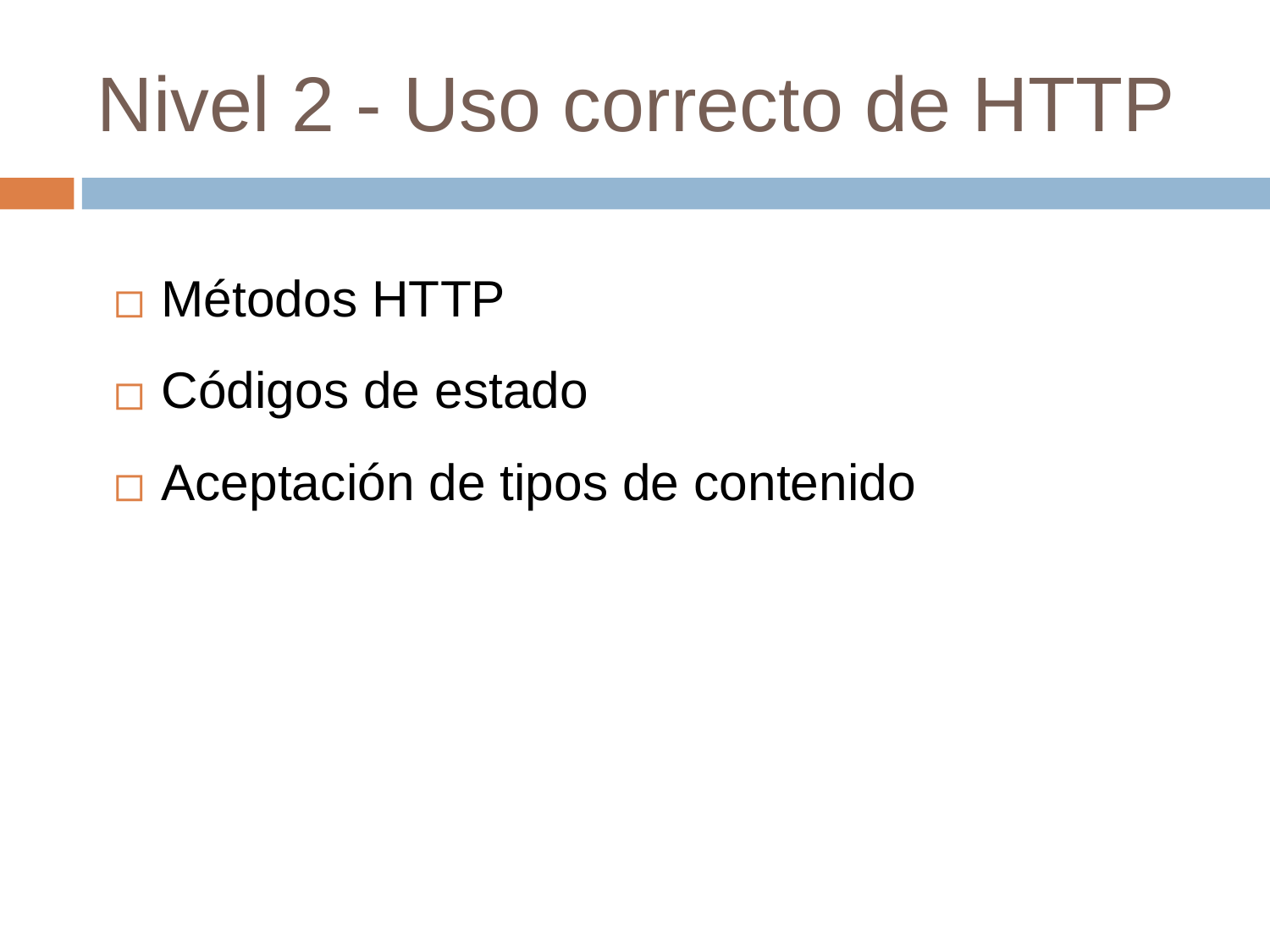

# Nivel 2 - Uso correcto de HTTP
Métodos HTTP
Códigos de estado
Aceptación de tipos de contenido